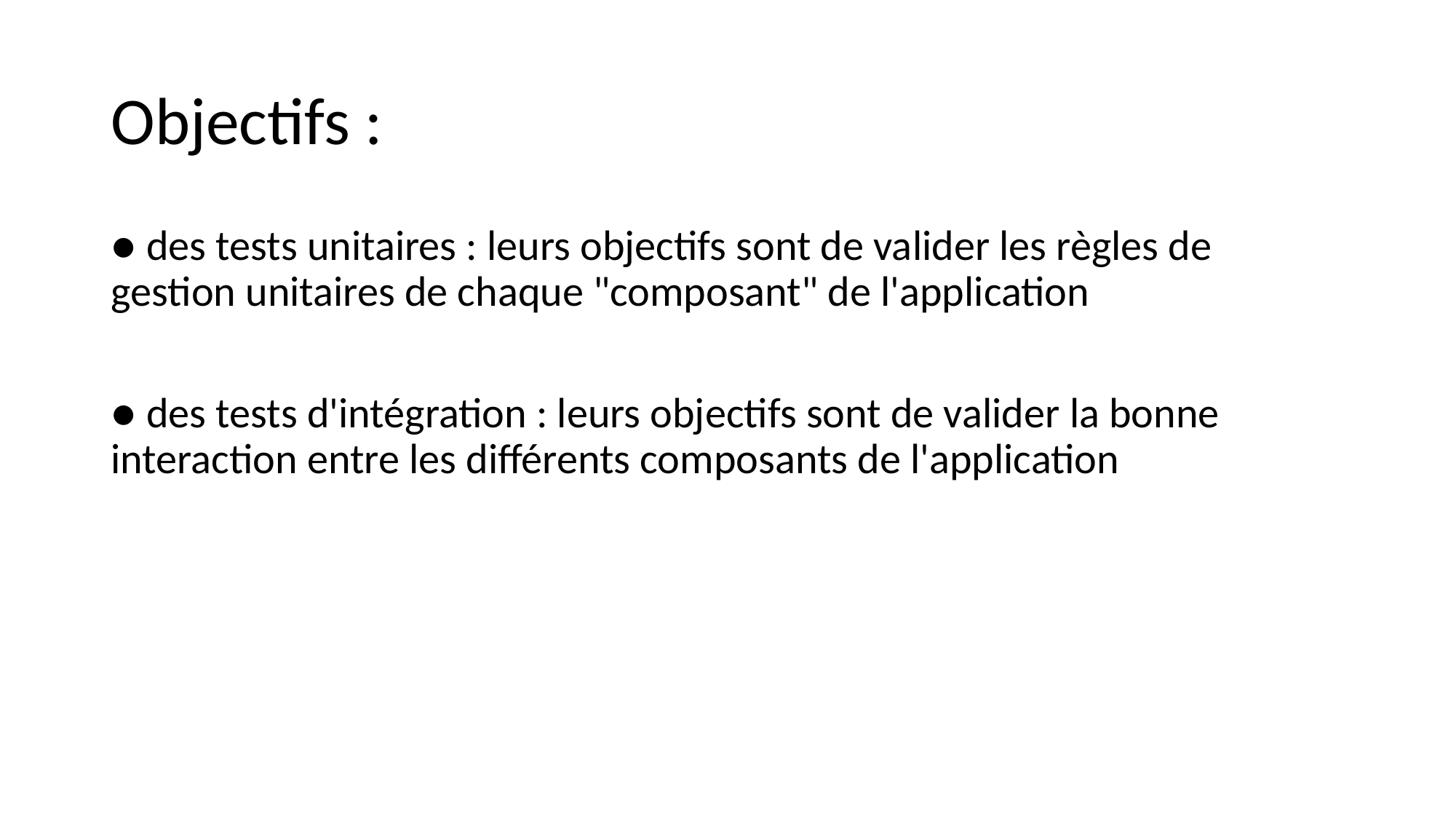

# Objectifs :
● des tests unitaires : leurs objectifs sont de valider les règles de gestion unitaires de chaque "composant" de l'application

● des tests d'intégration : leurs objectifs sont de valider la bonne interaction entre les différents composants de l'application